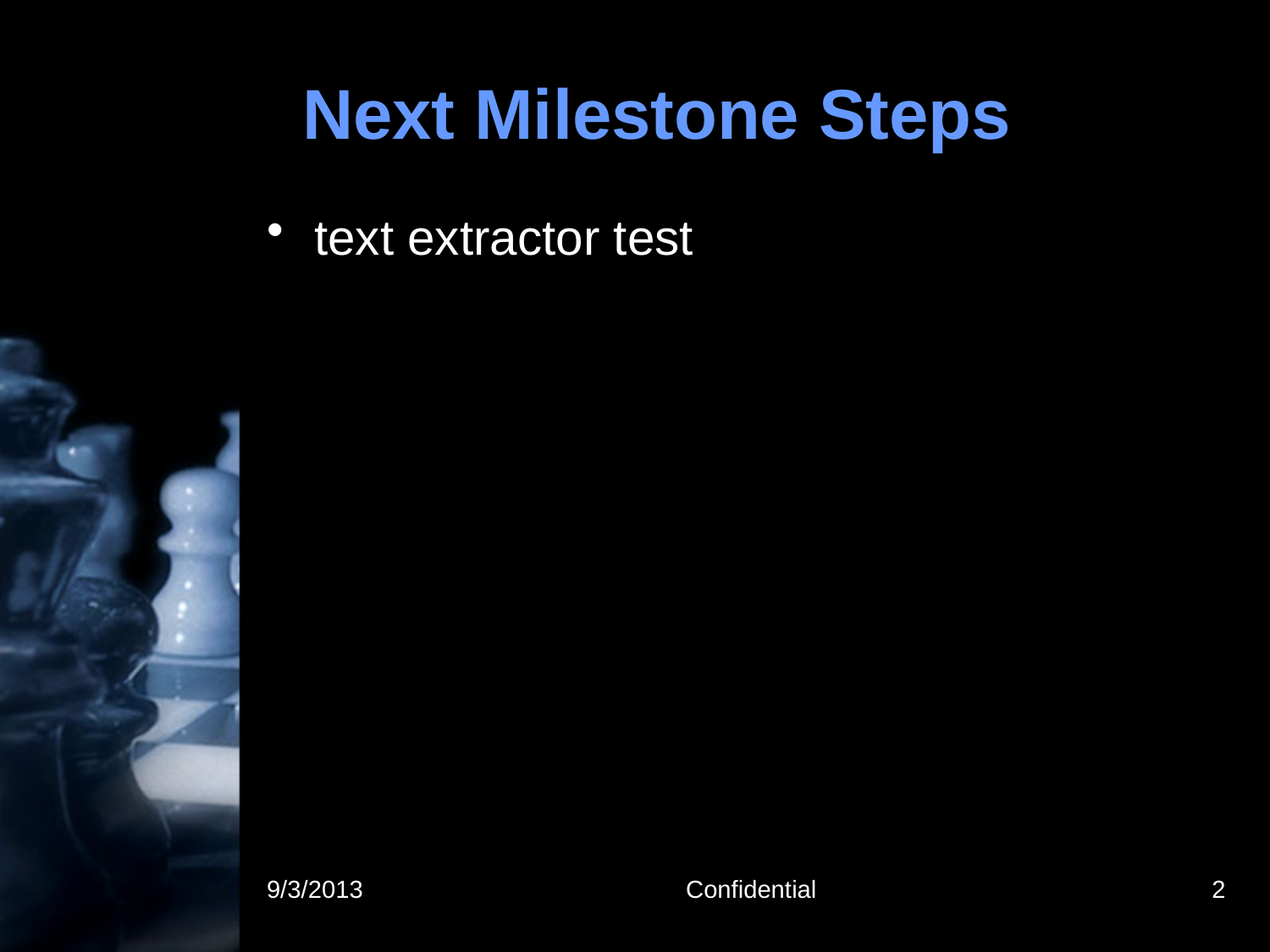

# Next Milestone Steps
text extractor test

9/3/2013
Confidential
2